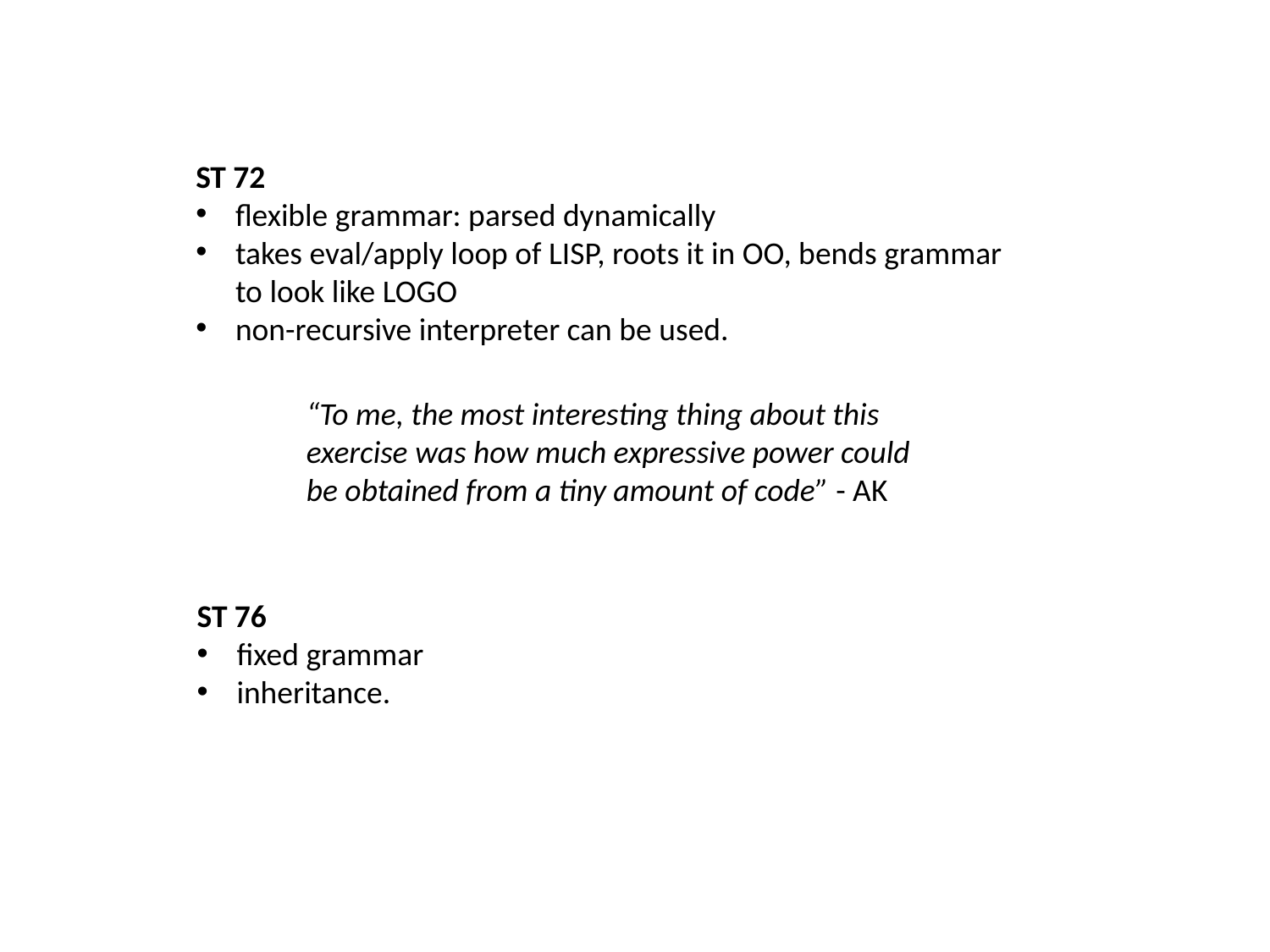

ST 72
flexible grammar: parsed dynamically
takes eval/apply loop of LISP, roots it in OO, bends grammar to look like LOGO
non-recursive interpreter can be used.
“To me, the most interesting thing about this exercise was how much expressive power could be obtained from a tiny amount of code” - AK
ST 76
fixed grammar
inheritance.